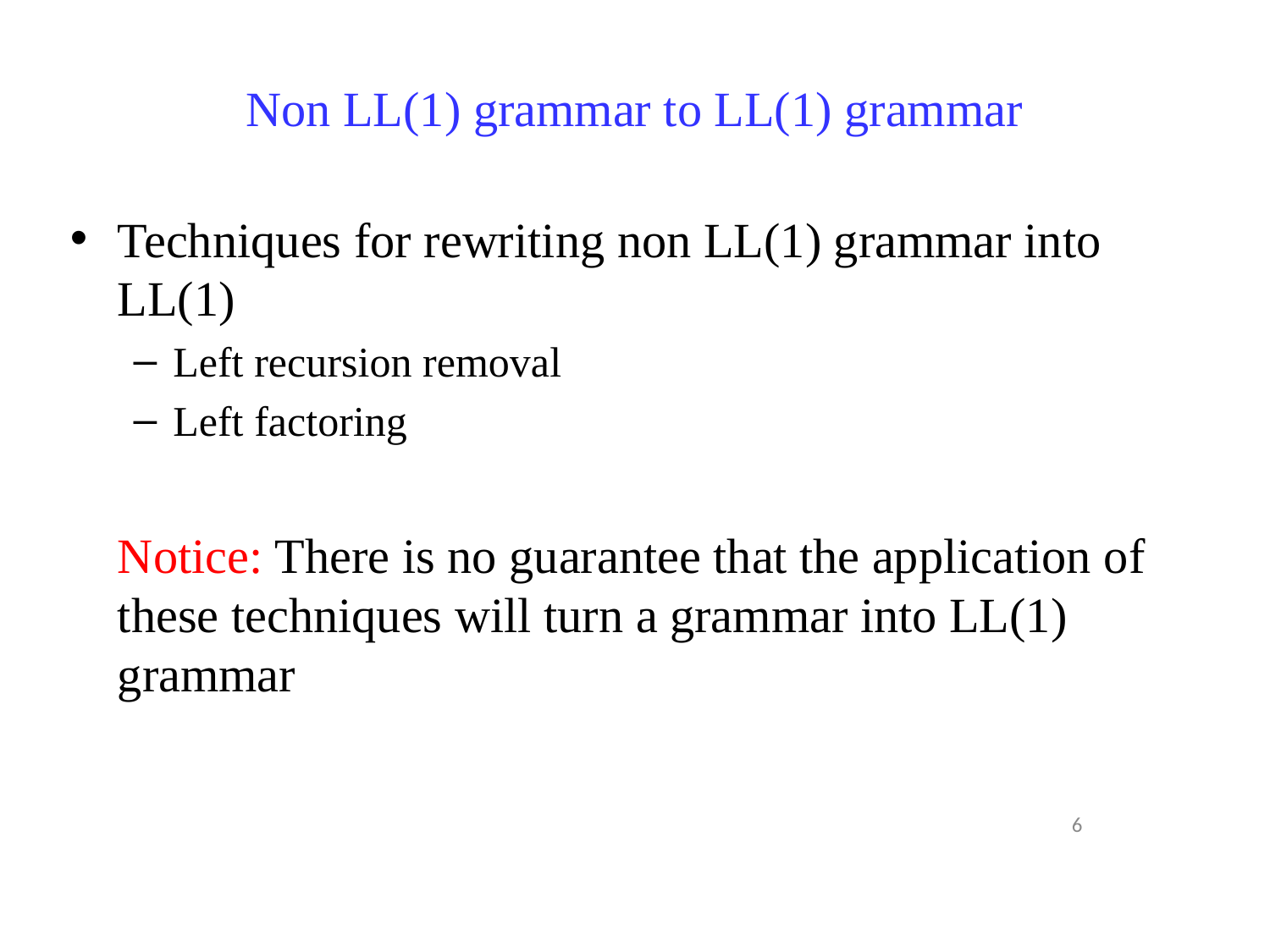

# Non LL(1) grammar to LL(1) grammar
Techniques for rewriting non LL(1) grammar into LL(1)
Left recursion removal
Left factoring

	Notice: There is no guarantee that the application of these techniques will turn a grammar into LL(1) grammar
6